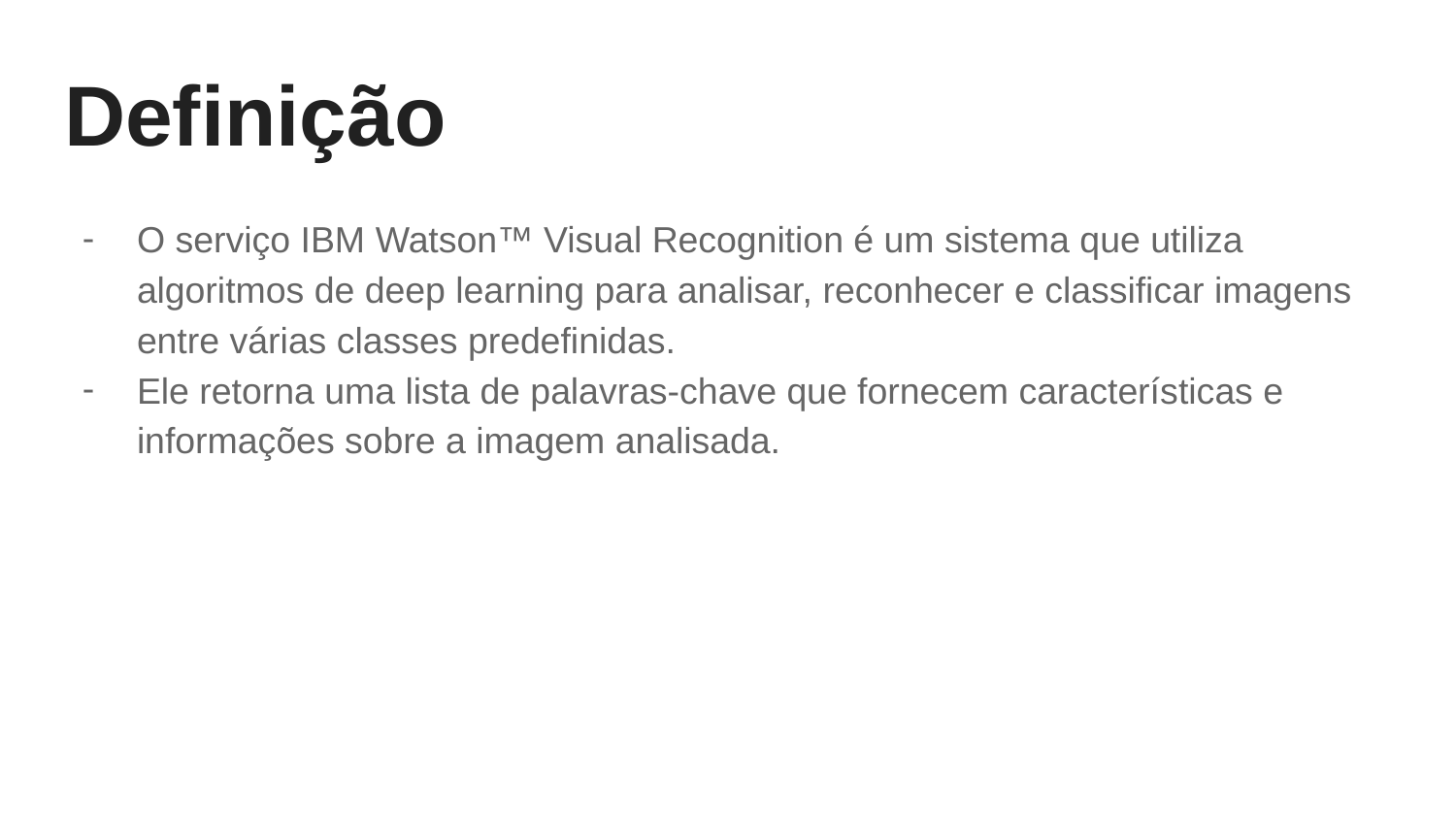

# Definição
O serviço IBM Watson™ Visual Recognition é um sistema que utiliza algoritmos de deep learning para analisar, reconhecer e classificar imagens entre várias classes predefinidas.
Ele retorna uma lista de palavras-chave que fornecem características e informações sobre a imagem analisada.